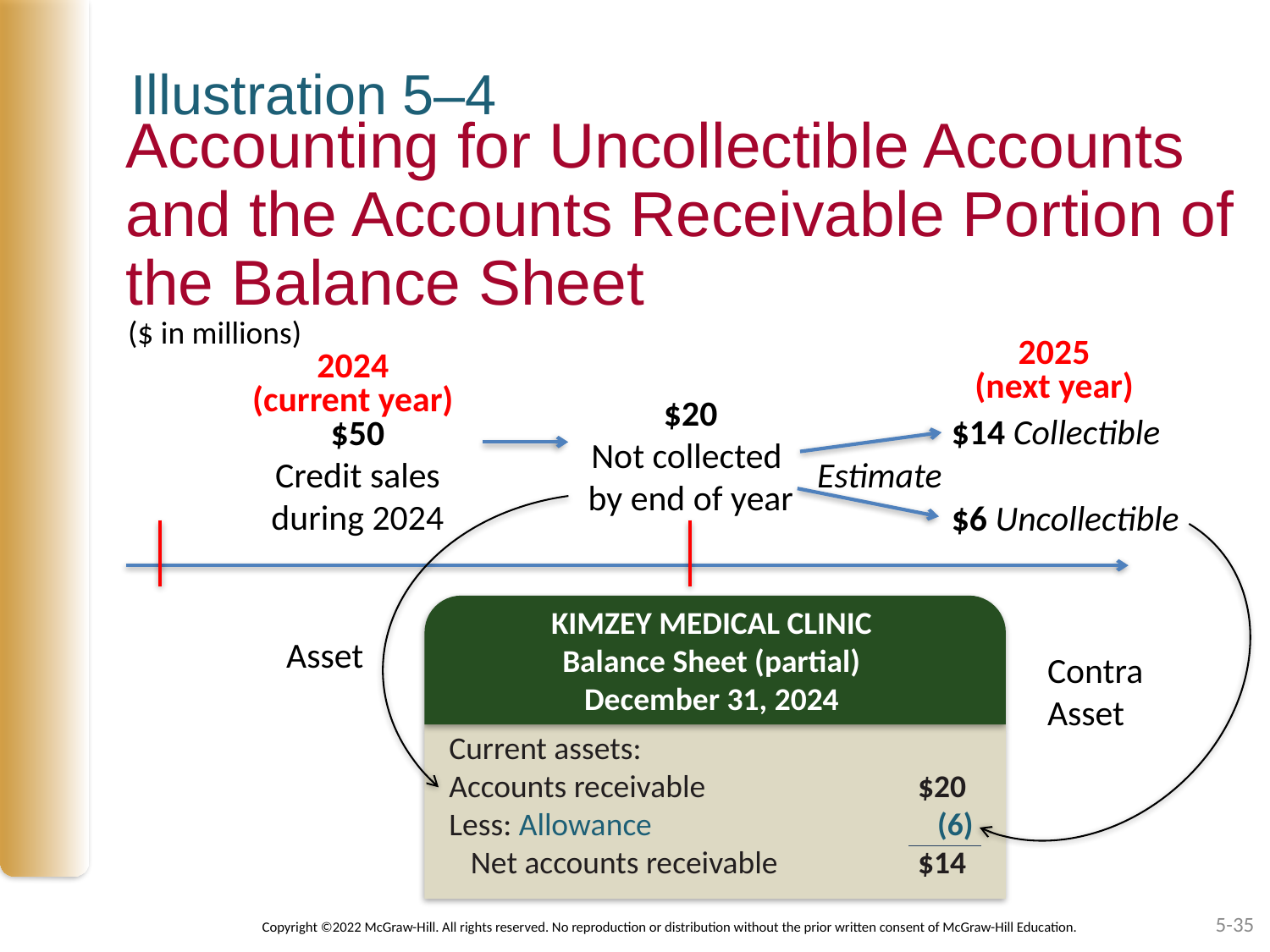

Illustration 5–4
# Accounting for Uncollectible Accounts and the Accounts Receivable Portion of the Balance Sheet
($ in millions)
2025
(next year)
2024
(current year)
$20
Not collected
by end of year
$14 Collectible
$50
Credit sales
during 2024
Estimate

$6 Uncollectible

KIMZEY MEDICAL CLINIC
Balance Sheet (partial)
December 31, 2024
Asset
Contra
Asset
Current assets:
Accounts receivable	$20
Less: Allowance	(6)
   Net accounts receivable	$14